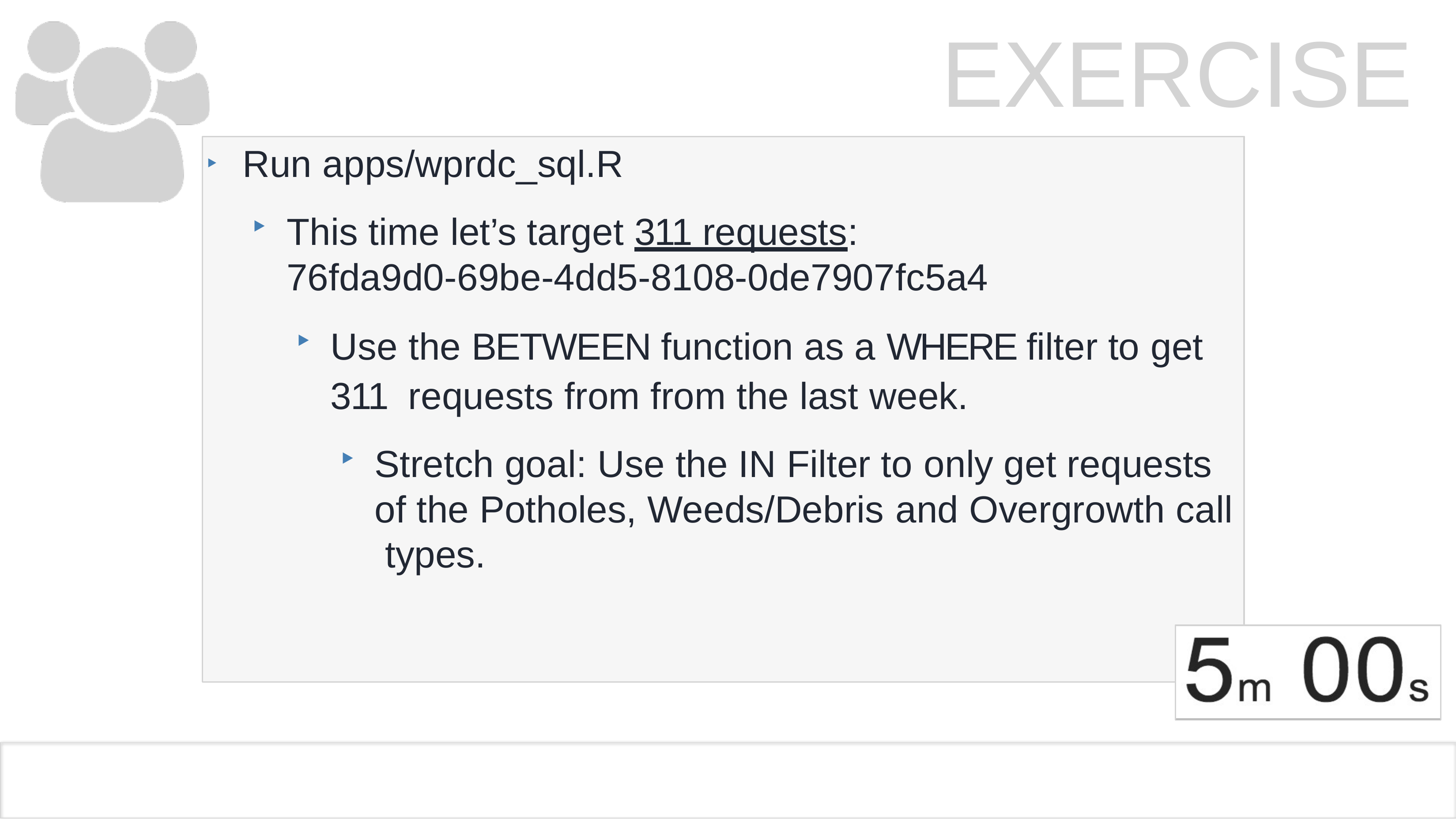

# EXERCISE

Run apps/wprdc_sql.R
This time let’s target 311 requests:  76fda9d0-69be-4dd5-8108-0de7907fc5a4

‣
Use the BETWEEN function as a WHERE filter to get 311  requests from from the last week.
Stretch goal: Use the IN Filter to only get requests  of the Potholes, Weeds/Debris and Overgrowth call  types.